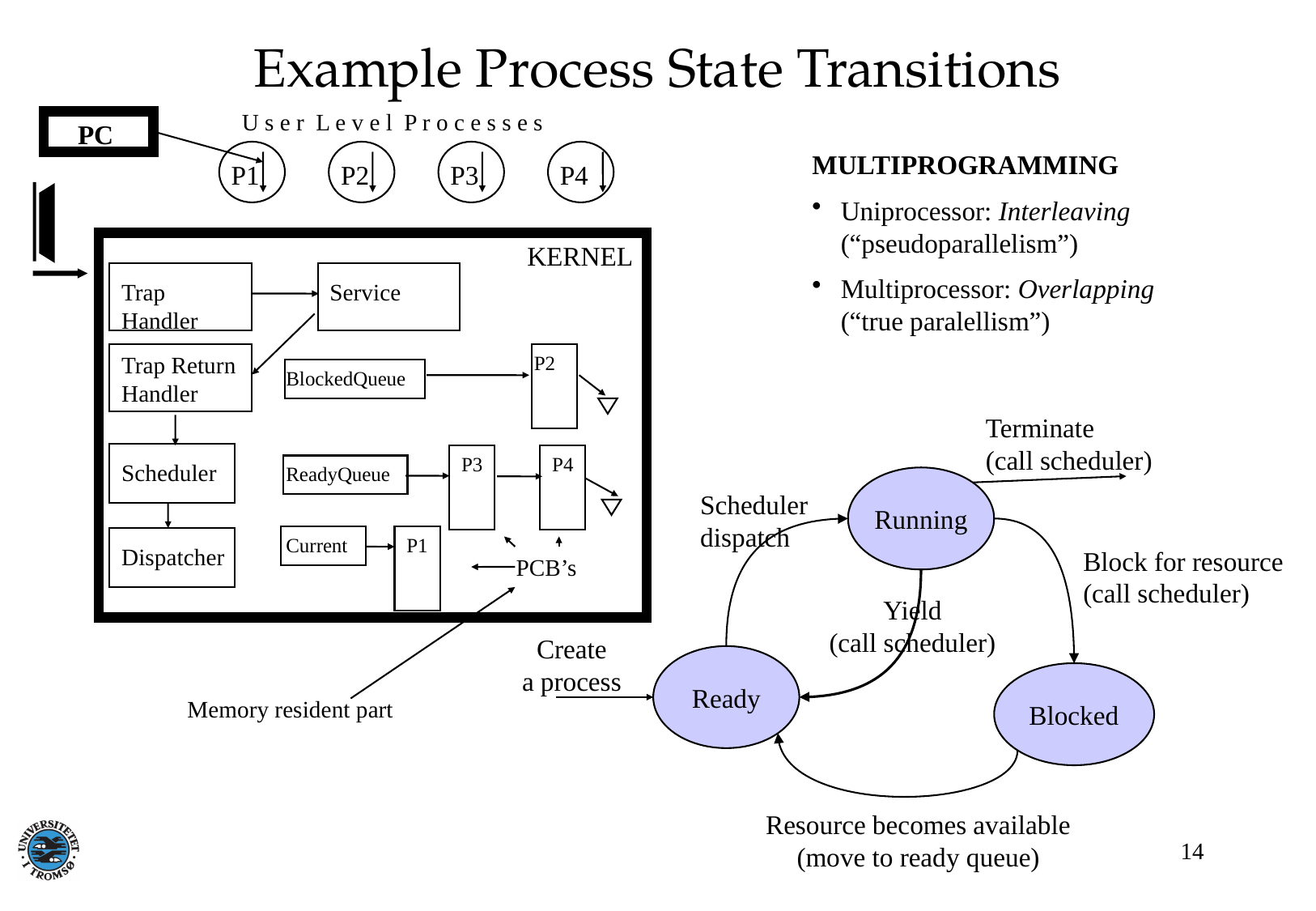

Example Process State Transitions
U s e r  L e v e l  P r o c e s s e s

PC

P1
P2
P3
P4
MULTIPROGRAMMING
Uniprocessor: Interleaving (“pseudoparallelism”)
Multiprocessor: Overlapping (“true paralellism”)

!

KERNEL

Trap Handler

Service

Trap Return Handler
P2

BlockedQueue

Terminate
(call scheduler)
Running
Scheduler
dispatch
Block for resource
(call scheduler)
Yield
(call scheduler)
Create
a process
Ready
Blocked
Resource becomes available
(move to ready queue)

Scheduler

Dispatcher

P3

P4

ReadyQueue

Current

P1

PCB’s

Memory resident part
14